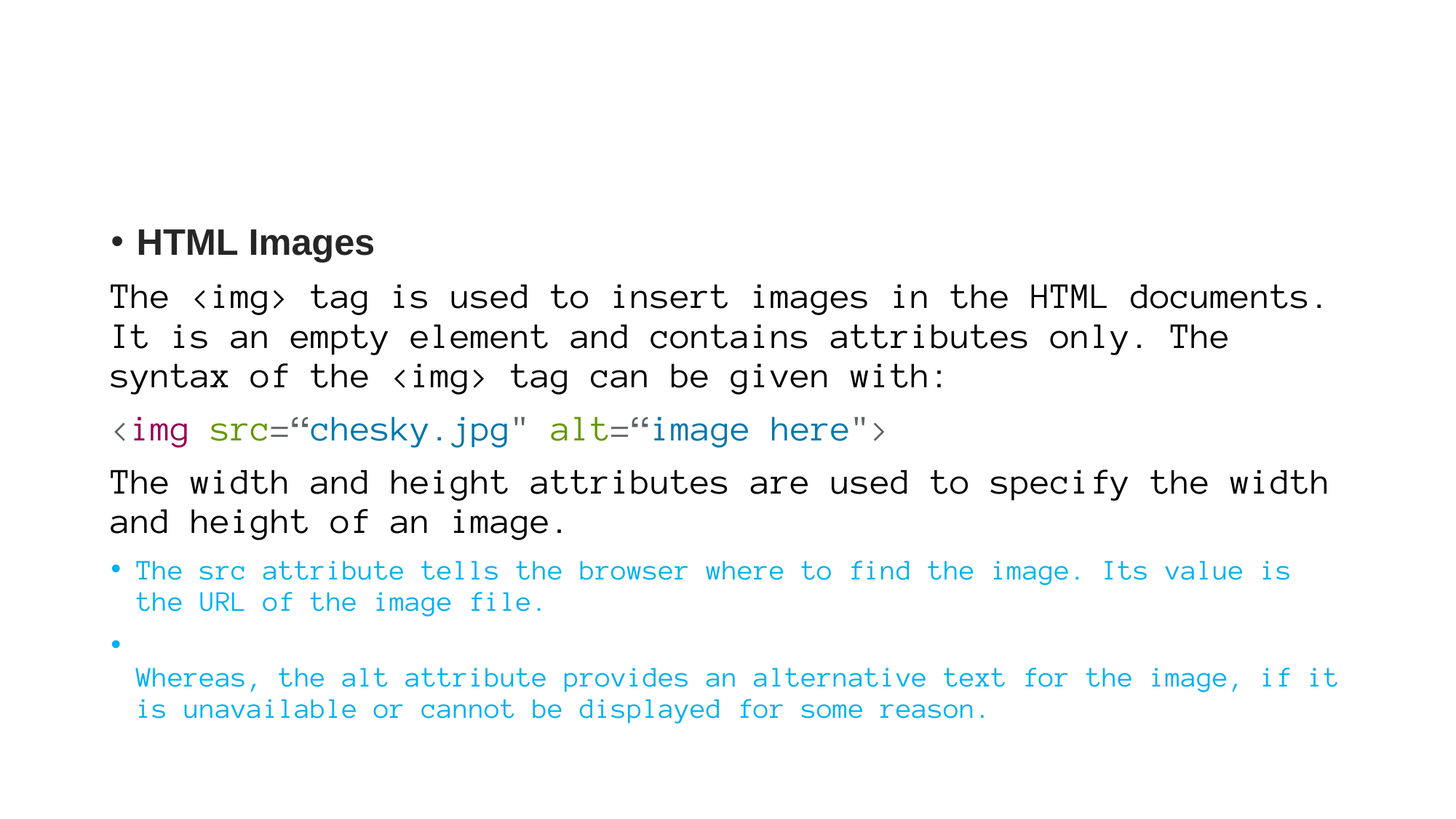

HTML Images
The <img> tag is used to insert images in the HTML documents. It is an empty element and contains attributes only. The syntax of the <img> tag can be given with:
<img src=“chesky.jpg" alt=“image here">
The width and height attributes are used to specify the width and height of an image.
The src attribute tells the browser where to find the image. Its value is the URL of the image file.
Whereas, the alt attribute provides an alternative text for the image, if it is unavailable or cannot be displayed for some reason.